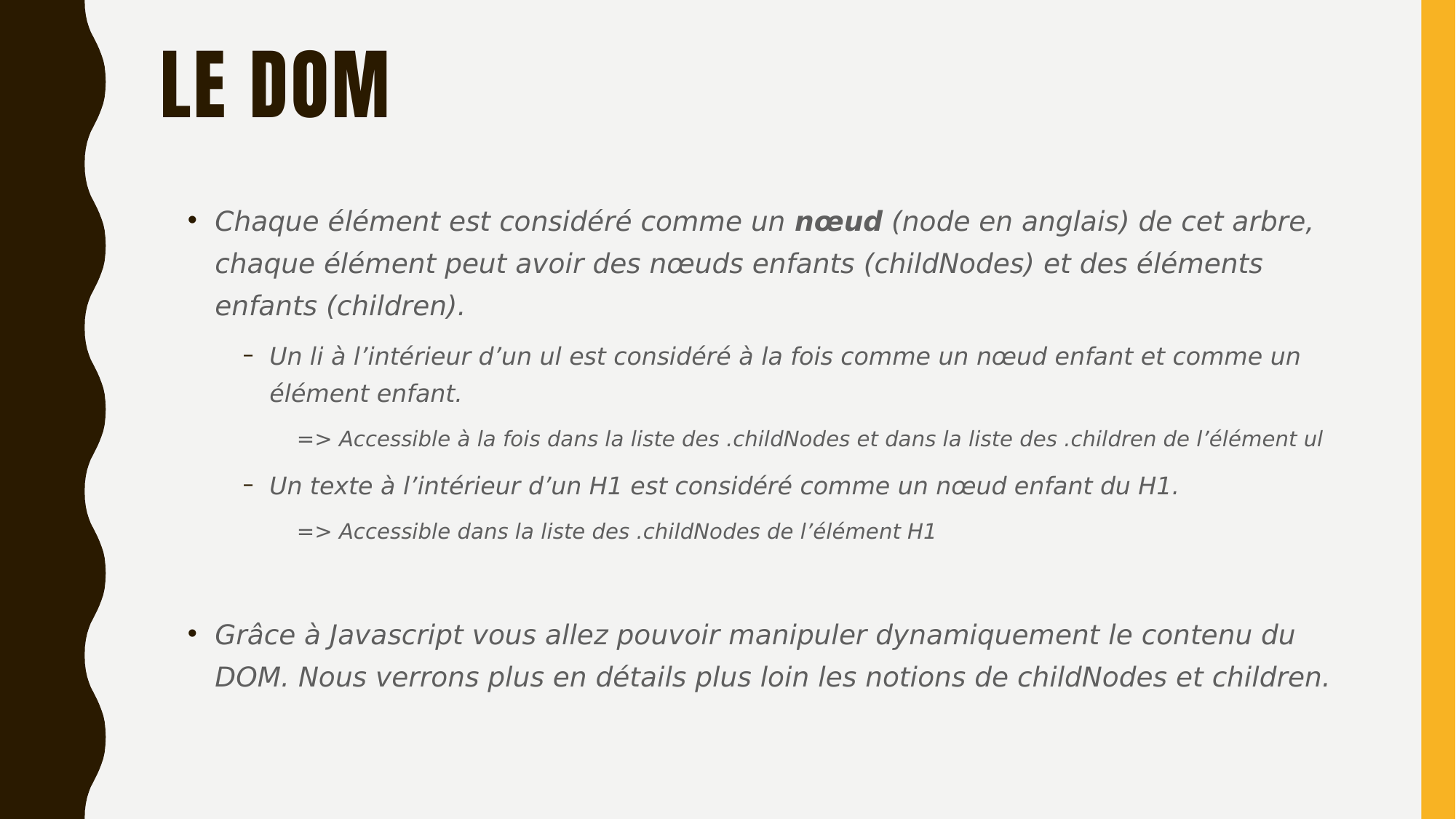

# Le DOM
Chaque élément est considéré comme un nœud (node en anglais) de cet arbre, chaque élément peut avoir des nœuds enfants (childNodes) et des éléments enfants (children).
Un li à l’intérieur d’un ul est considéré à la fois comme un nœud enfant et comme un élément enfant.
=> Accessible à la fois dans la liste des .childNodes et dans la liste des .children de l’élément ul
Un texte à l’intérieur d’un H1 est considéré comme un nœud enfant du H1.
=> Accessible dans la liste des .childNodes de l’élément H1

Grâce à Javascript vous allez pouvoir manipuler dynamiquement le contenu du DOM. Nous verrons plus en détails plus loin les notions de childNodes et children.